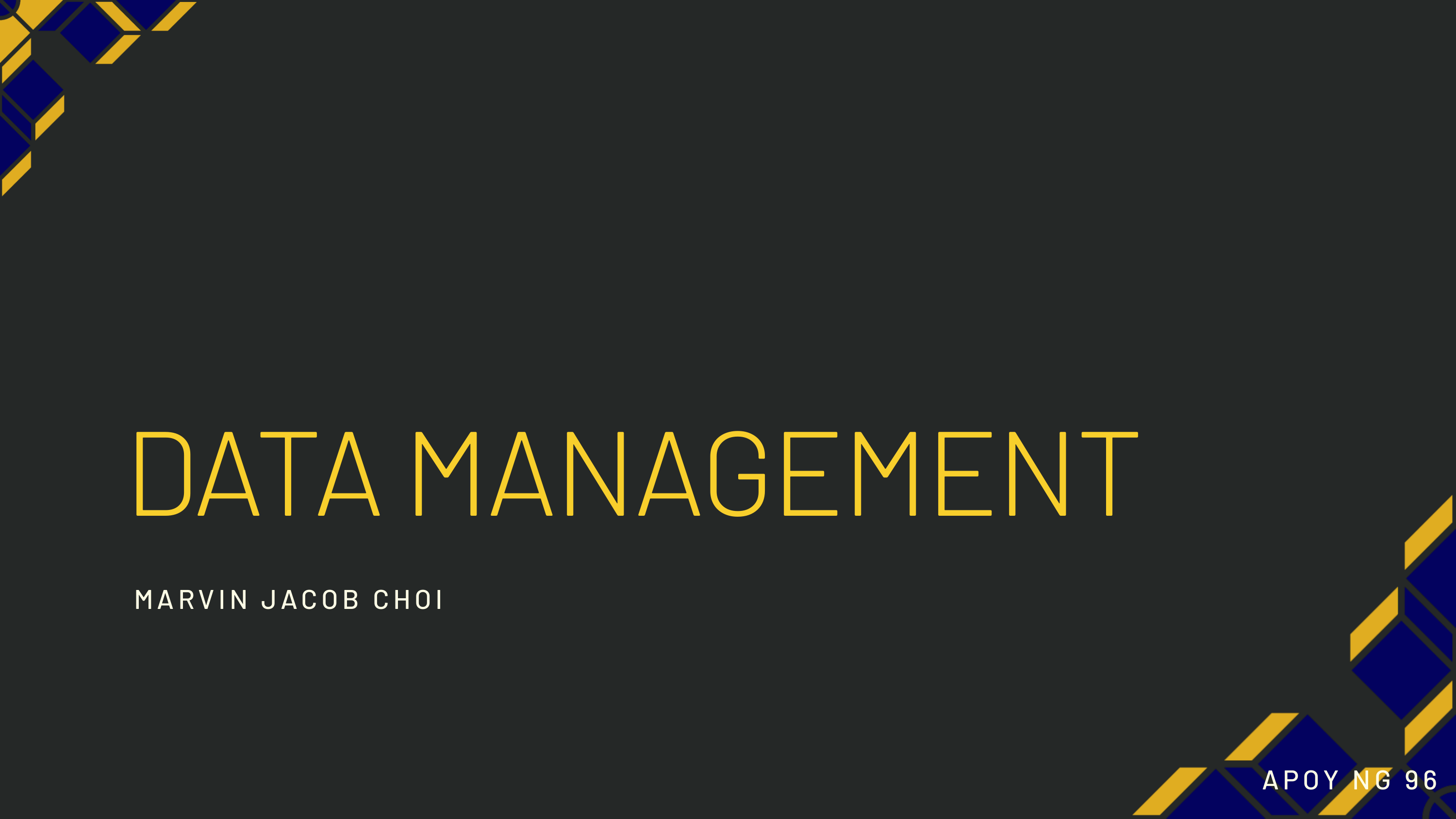

DATA MANAGEMENT
 MARVIN JACOB CHOI

APOY NG 96